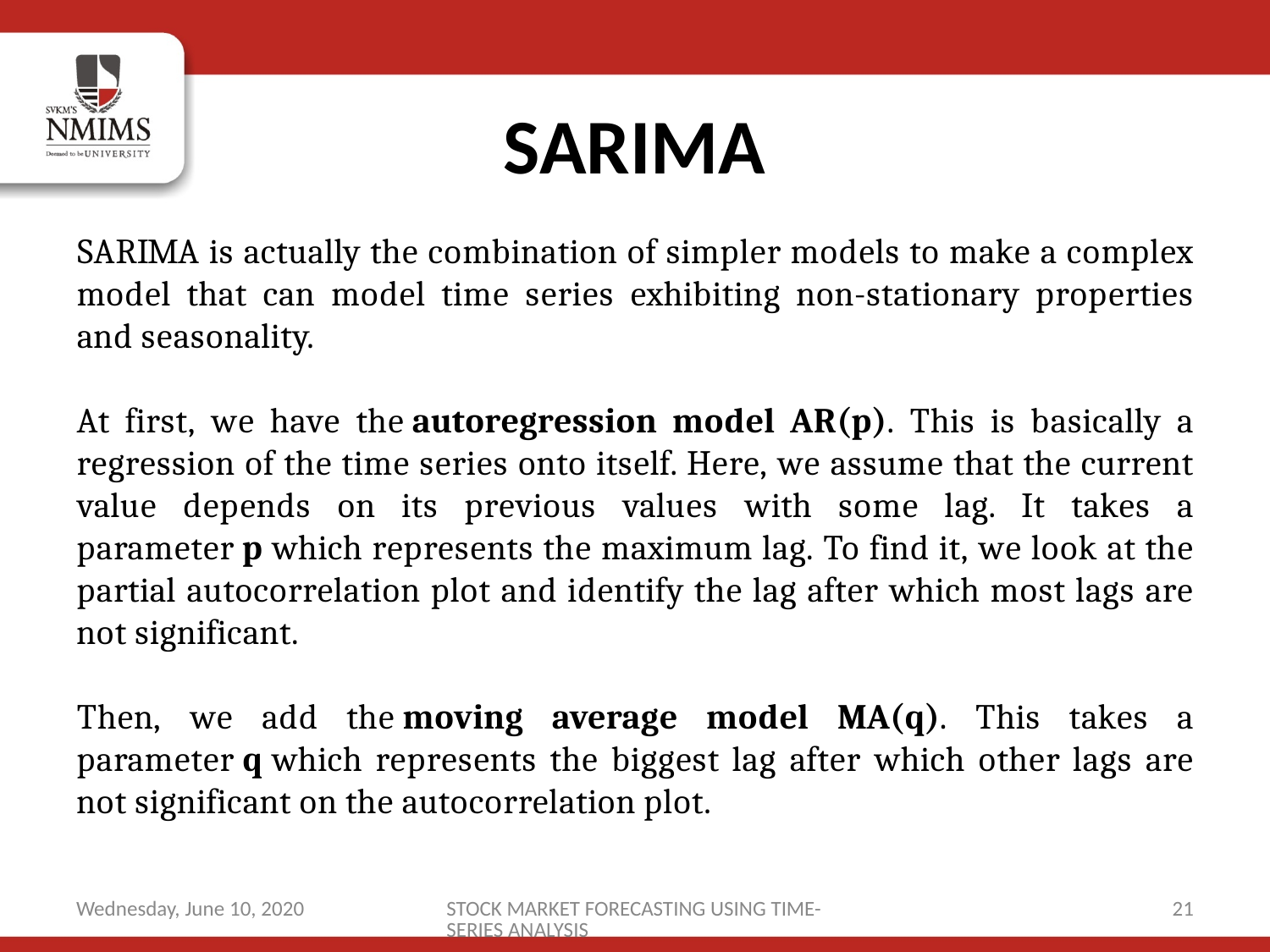

# SARIMA
SARIMA is actually the combination of simpler models to make a complex model that can model time series exhibiting non-stationary properties and seasonality.

At first, we have the autoregression model AR(p). This is basically a regression of the time series onto itself. Here, we assume that the current value depends on its previous values with some lag. It takes a parameter p which represents the maximum lag. To find it, we look at the partial autocorrelation plot and identify the lag after which most lags are not significant.

Then, we add the moving average model MA(q). This takes a parameter q which represents the biggest lag after which other lags are not significant on the autocorrelation plot.
Wednesday, June 10, 2020
STOCK MARKET FORECASTING USING TIME-SERIES ANALYSIS
21